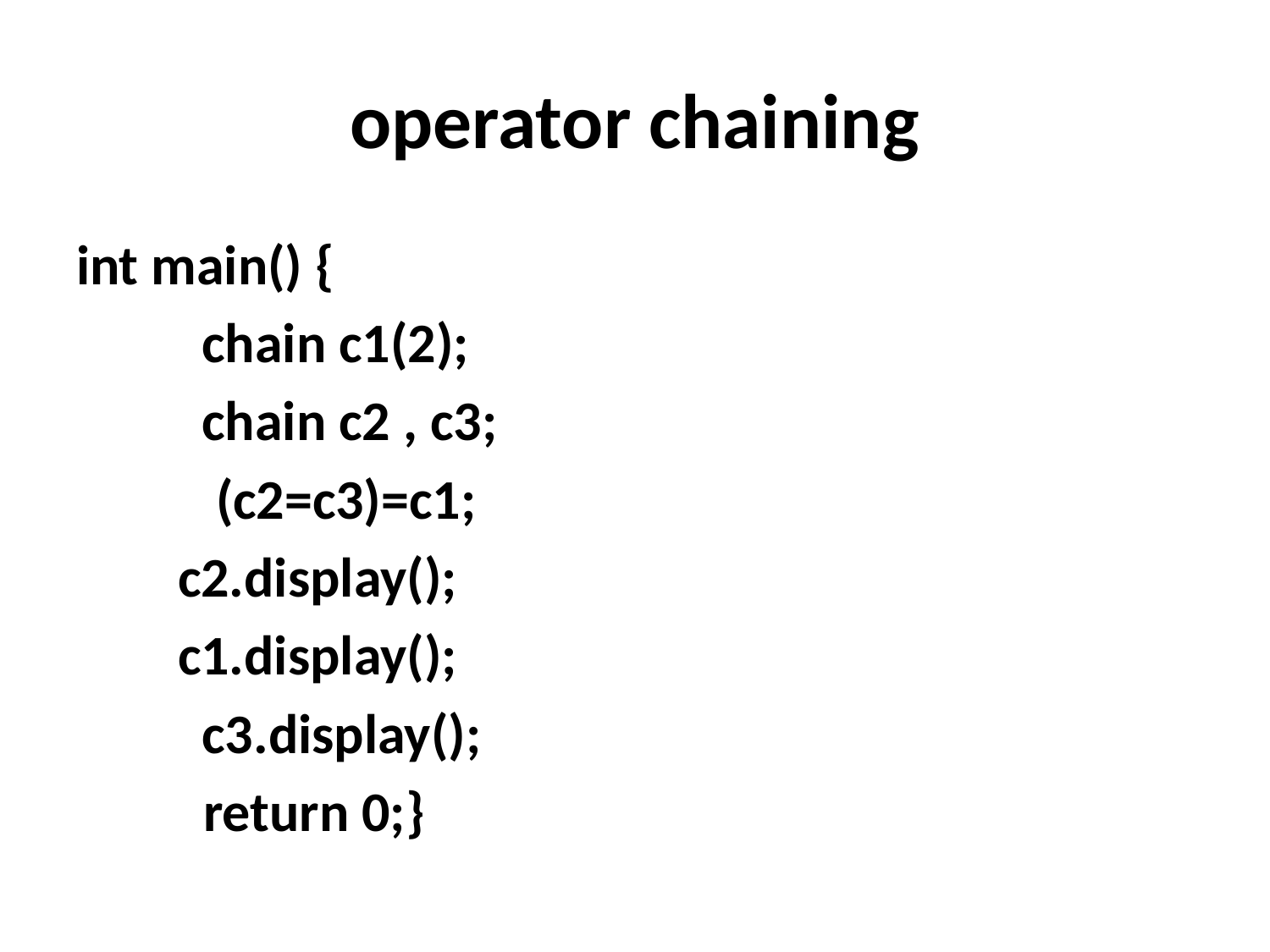

# operator chaining
int main() {
	chain c1(2);
	chain c2 , c3;
           (c2=c3)=c1;
        c2.display();
        c1.display();
		c3.display();
          return 0;}